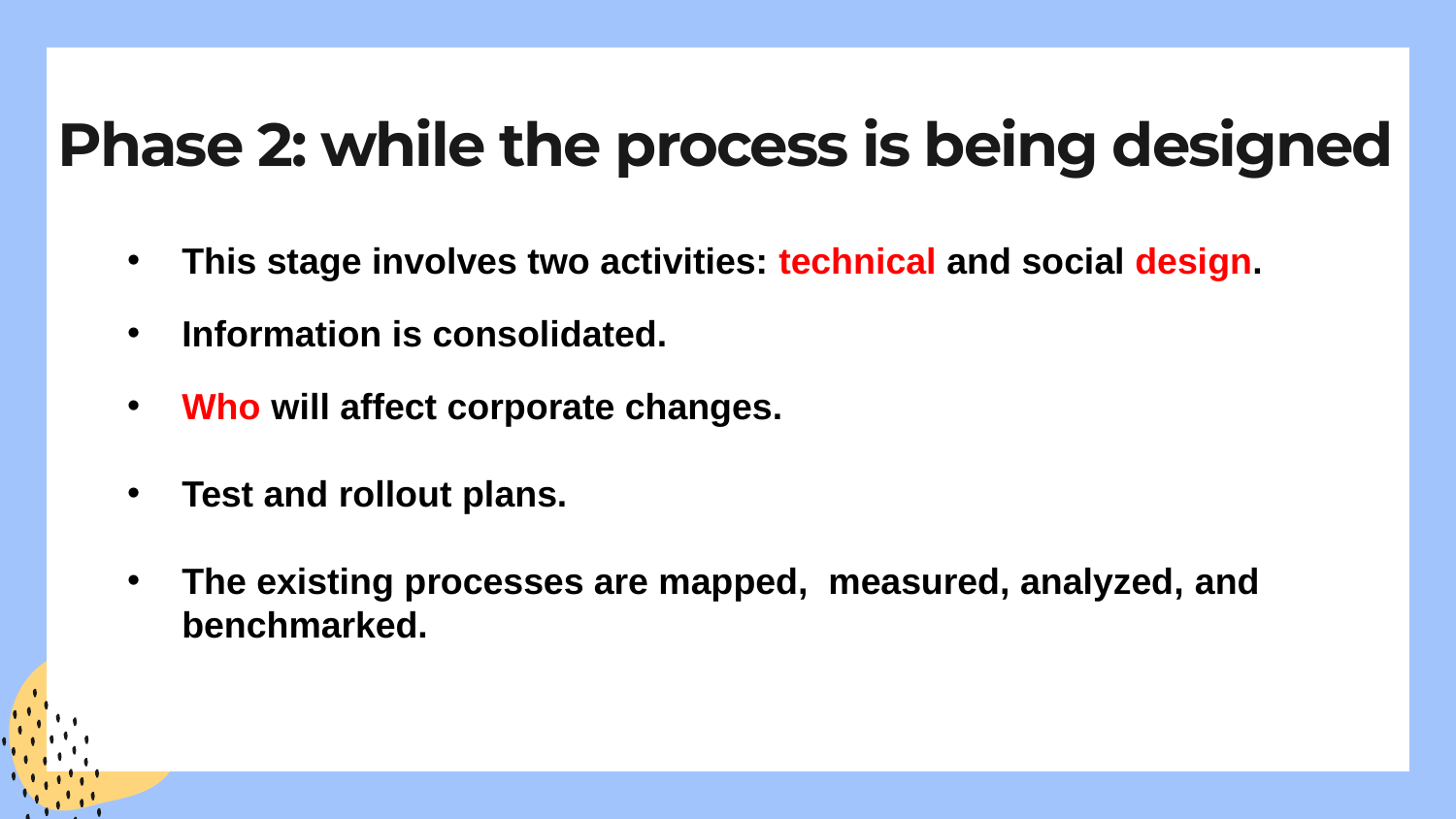

# Phase 2: while the process is being designed
This stage involves two activities: technical and social design.

Information is consolidated.

Who will affect corporate changes.

Test and rollout plans.

The existing processes are mapped,  measured, analyzed, and benchmarked.